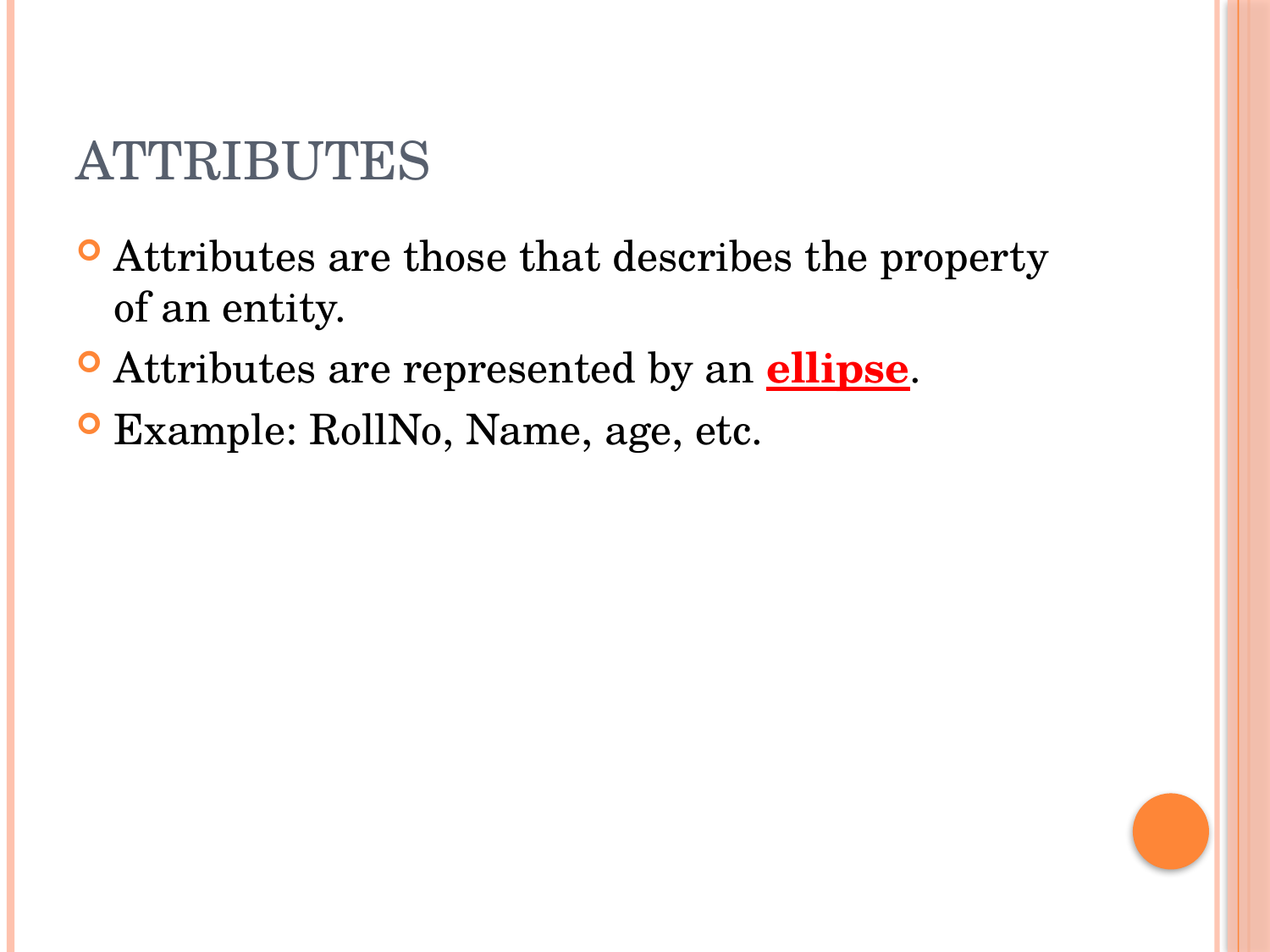

# Attributes
Attributes are those that describes the property of an entity.
Attributes are represented by an ellipse.
Example: RollNo, Name, age, etc.